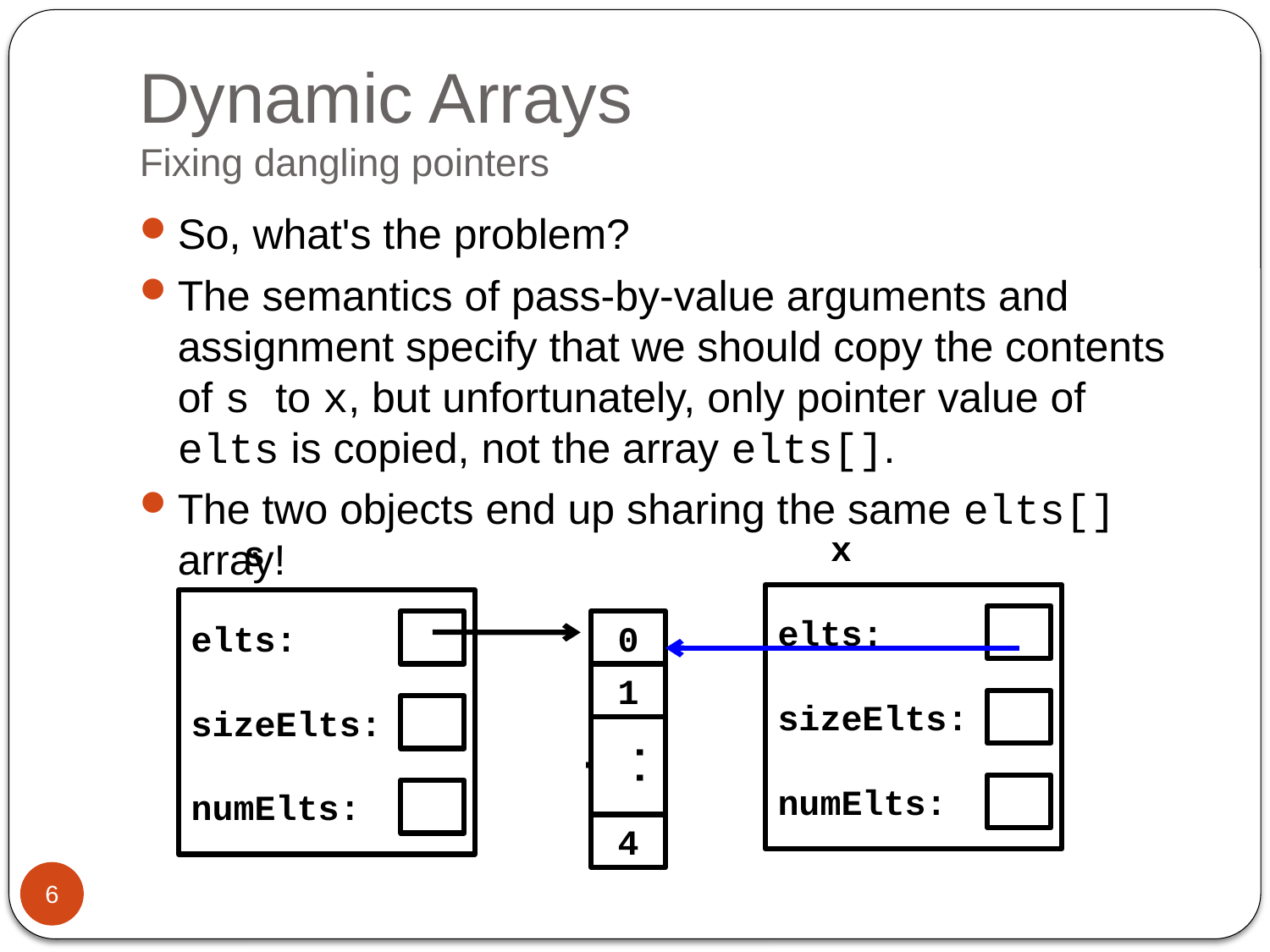

# Dynamic Arrays Fixing dangling pointers
So, what's the problem?
The semantics of pass-by-value arguments and assignment specify that we should copy the contents of s to x, but unfortunately, only pointer value of elts is copied, not the array elts[].
The two objects end up sharing the same elts[] array!
   x
elts:

sizeElts:

numElts:

   s
elts:

sizeElts:

numElts:

0
1
...
4
6